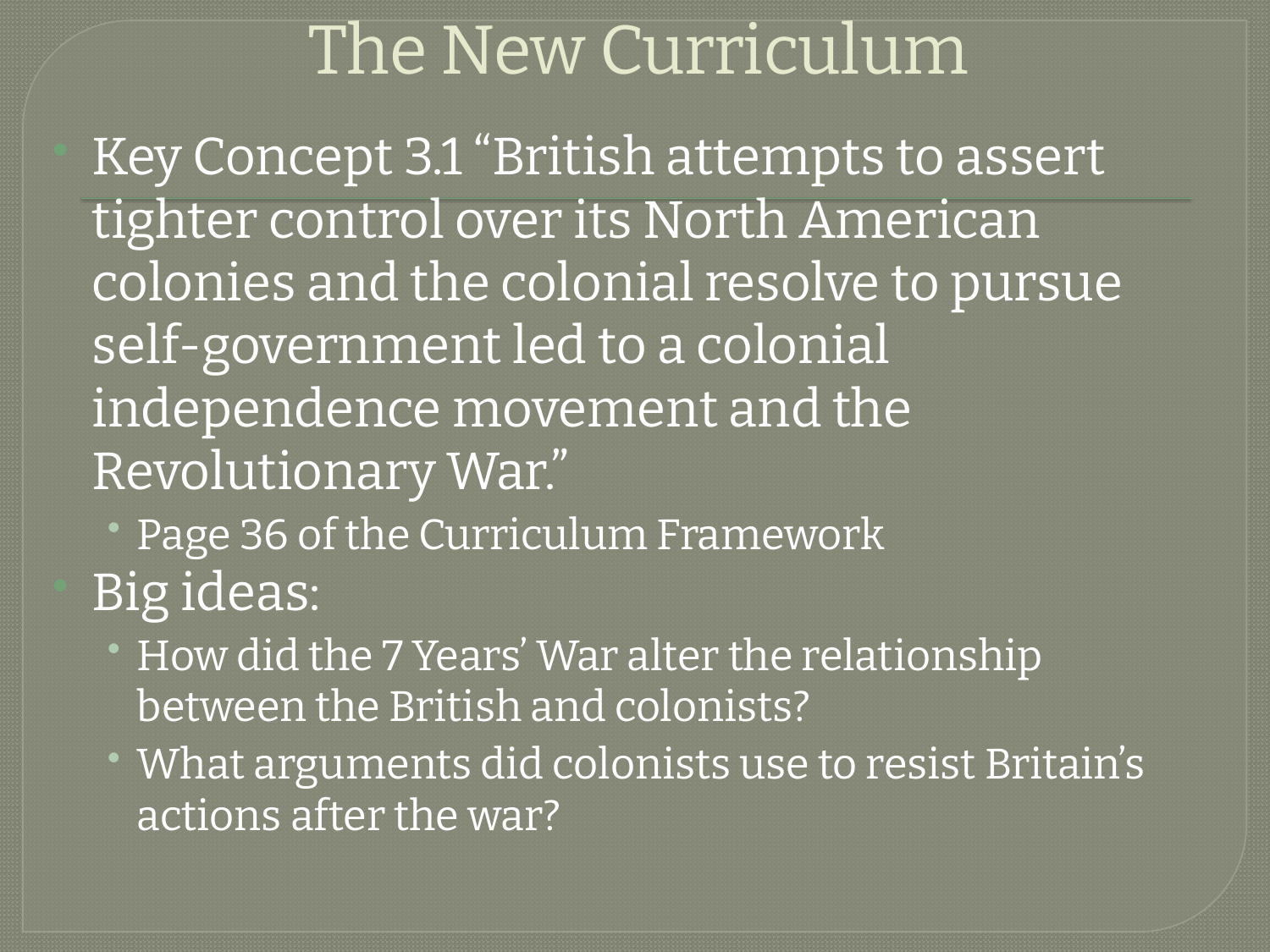

# The New Curriculum
Key Concept 3.1 “British attempts to assert tighter control over its North American colonies and the colonial resolve to pursue self-government led to a colonial independence movement and the Revolutionary War.”
Page 36 of the Curriculum Framework
Big ideas:
How did the 7 Years’ War alter the relationship between the British and colonists?
What arguments did colonists use to resist Britain’s actions after the war?